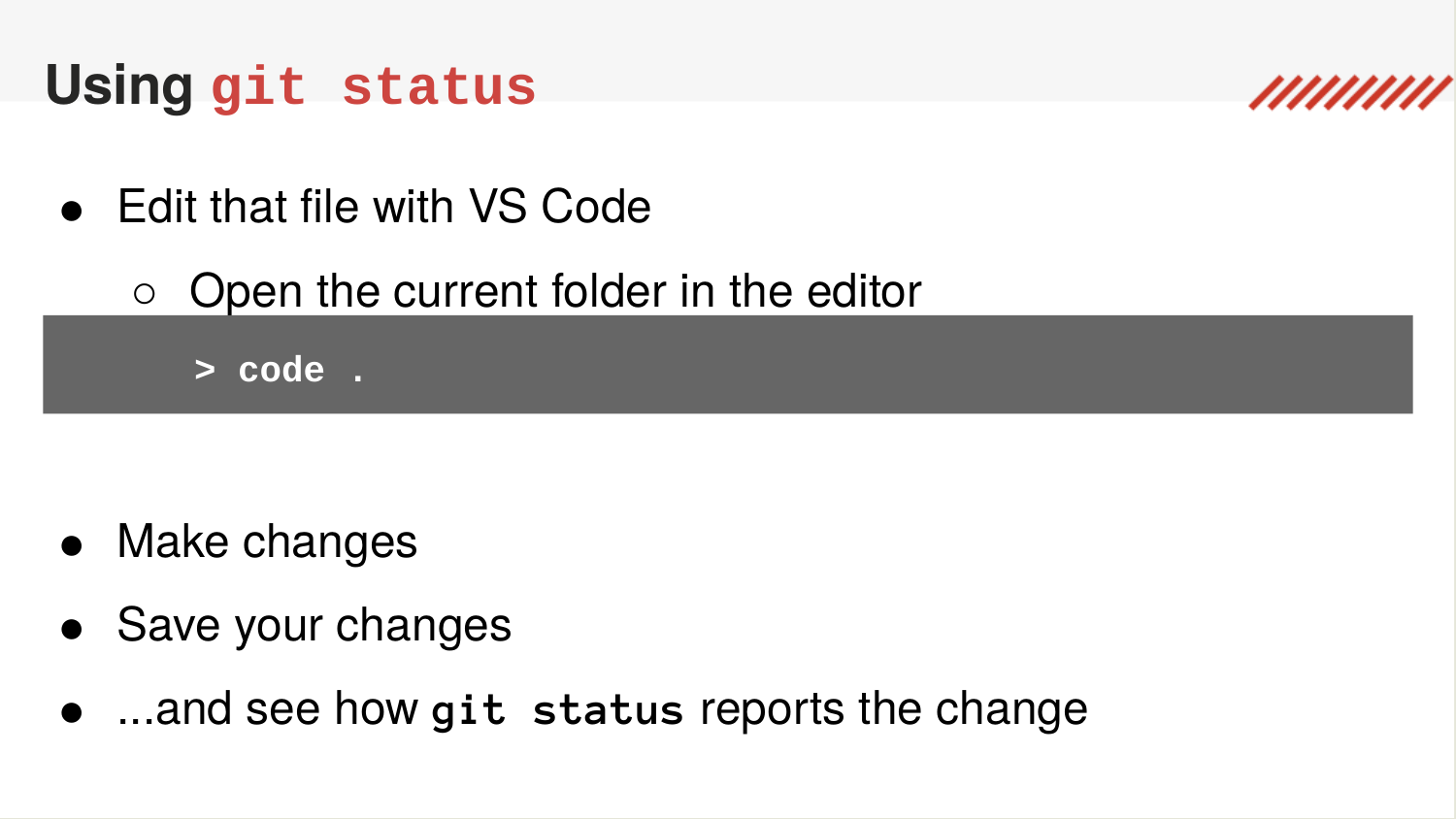

Using git status
Edit that file with VS Code
Open the current folder in the editor

Make changes
Save your changes
...and see how git status reports the change
	> code .